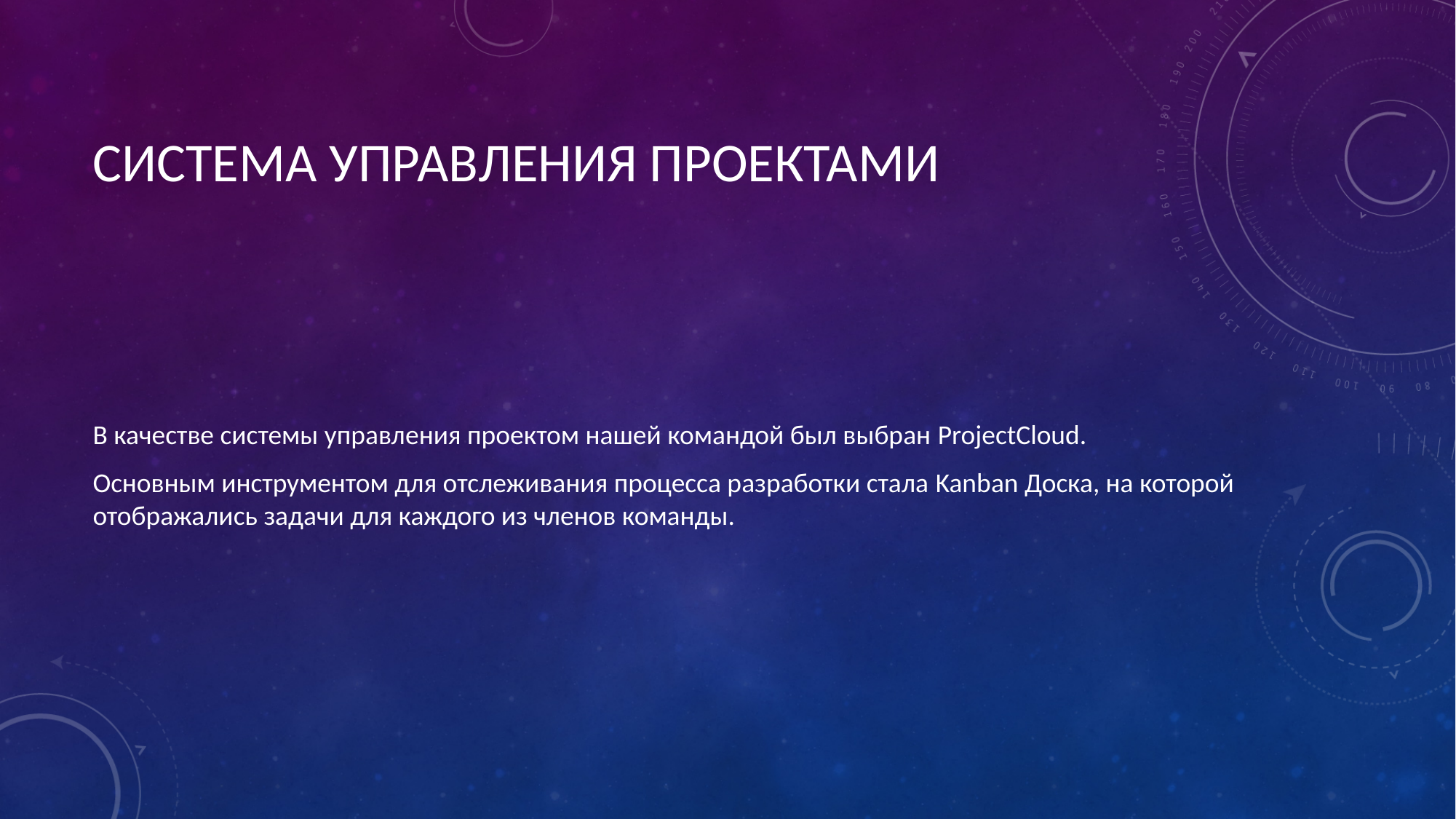

# Система управления проектами
В качестве системы управления проектом нашей командой был выбран ProjectCloud.
Основным инструментом для отслеживания процесса разработки стала Kanban Доска, на которой отображались задачи для каждого из членов команды.